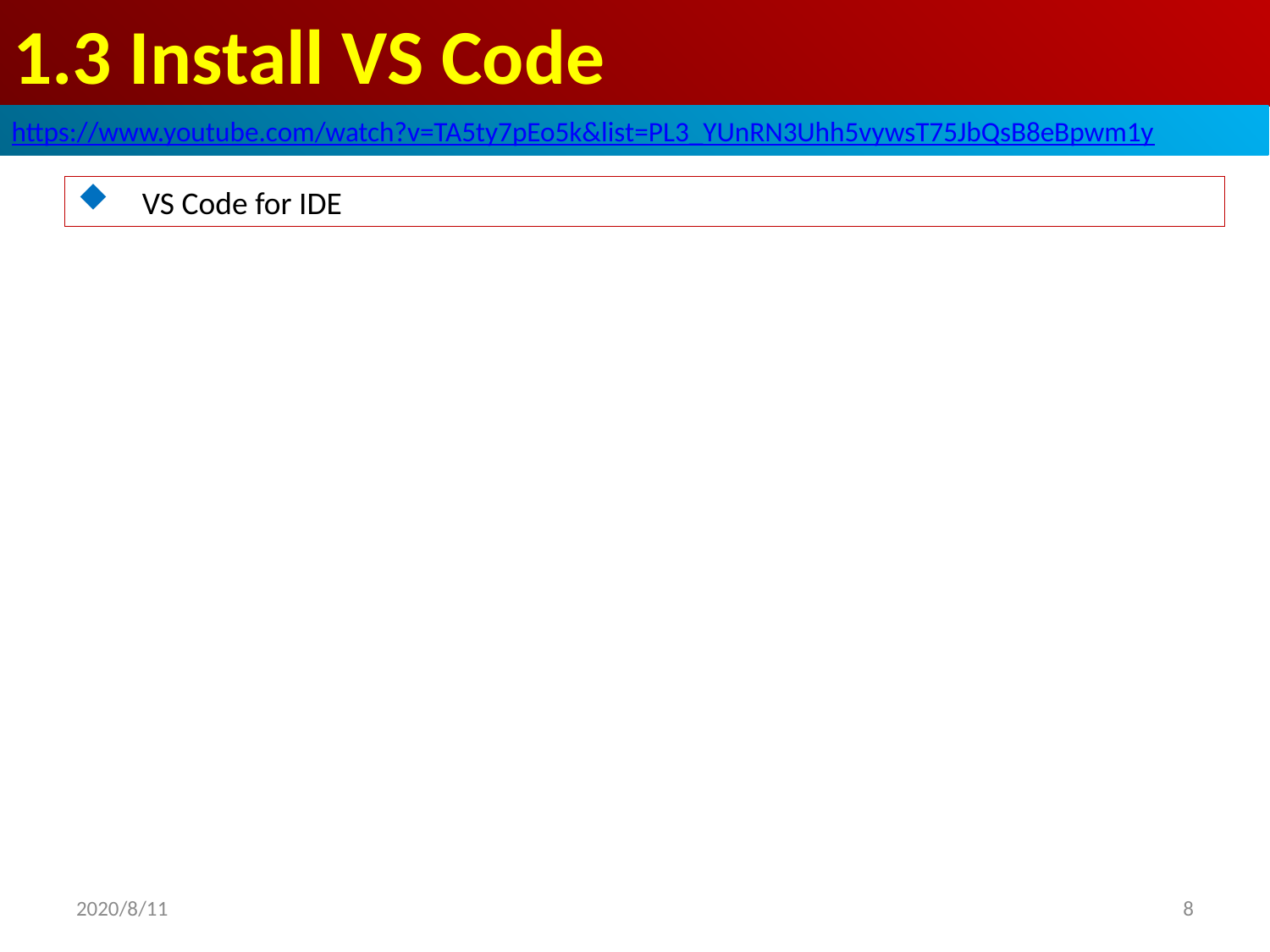

# 1.3 Install VS Code
https://www.youtube.com/watch?v=TA5ty7pEo5k&list=PL3_YUnRN3Uhh5vywsT75JbQsB8eBpwm1y
VS Code for IDE

8
2020/8/11